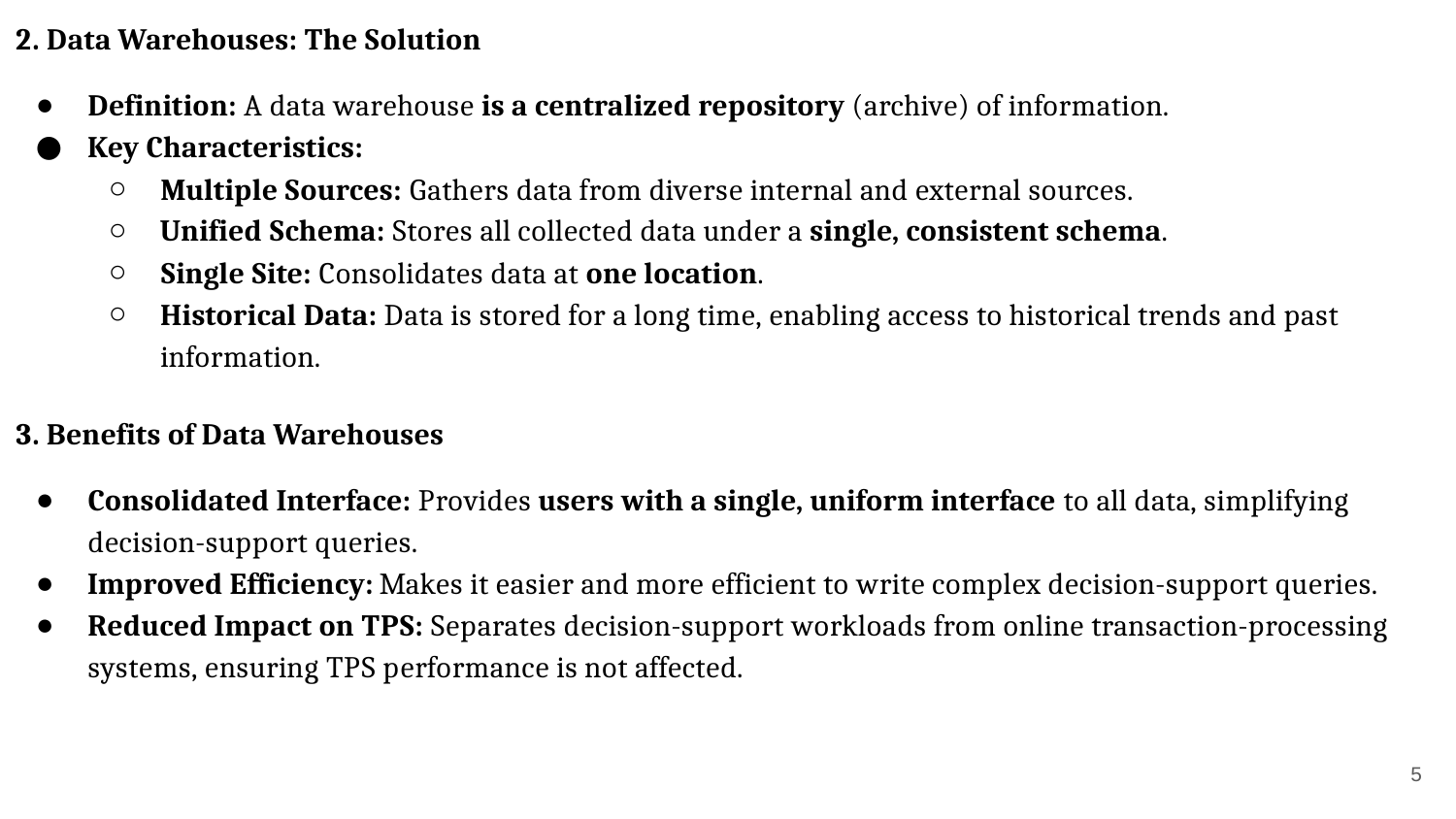

2. Data Warehouses: The Solution
Definition: A data warehouse is a centralized repository (archive) of information.
Key Characteristics:
Multiple Sources: Gathers data from diverse internal and external sources.
Unified Schema: Stores all collected data under a single, consistent schema.
Single Site: Consolidates data at one location.
Historical Data: Data is stored for a long time, enabling access to historical trends and past information.
3. Benefits of Data Warehouses
Consolidated Interface: Provides users with a single, uniform interface to all data, simplifying decision-support queries.
Improved Efficiency: Makes it easier and more efficient to write complex decision-support queries.
Reduced Impact on TPS: Separates decision-support workloads from online transaction-processing systems, ensuring TPS performance is not affected.
5